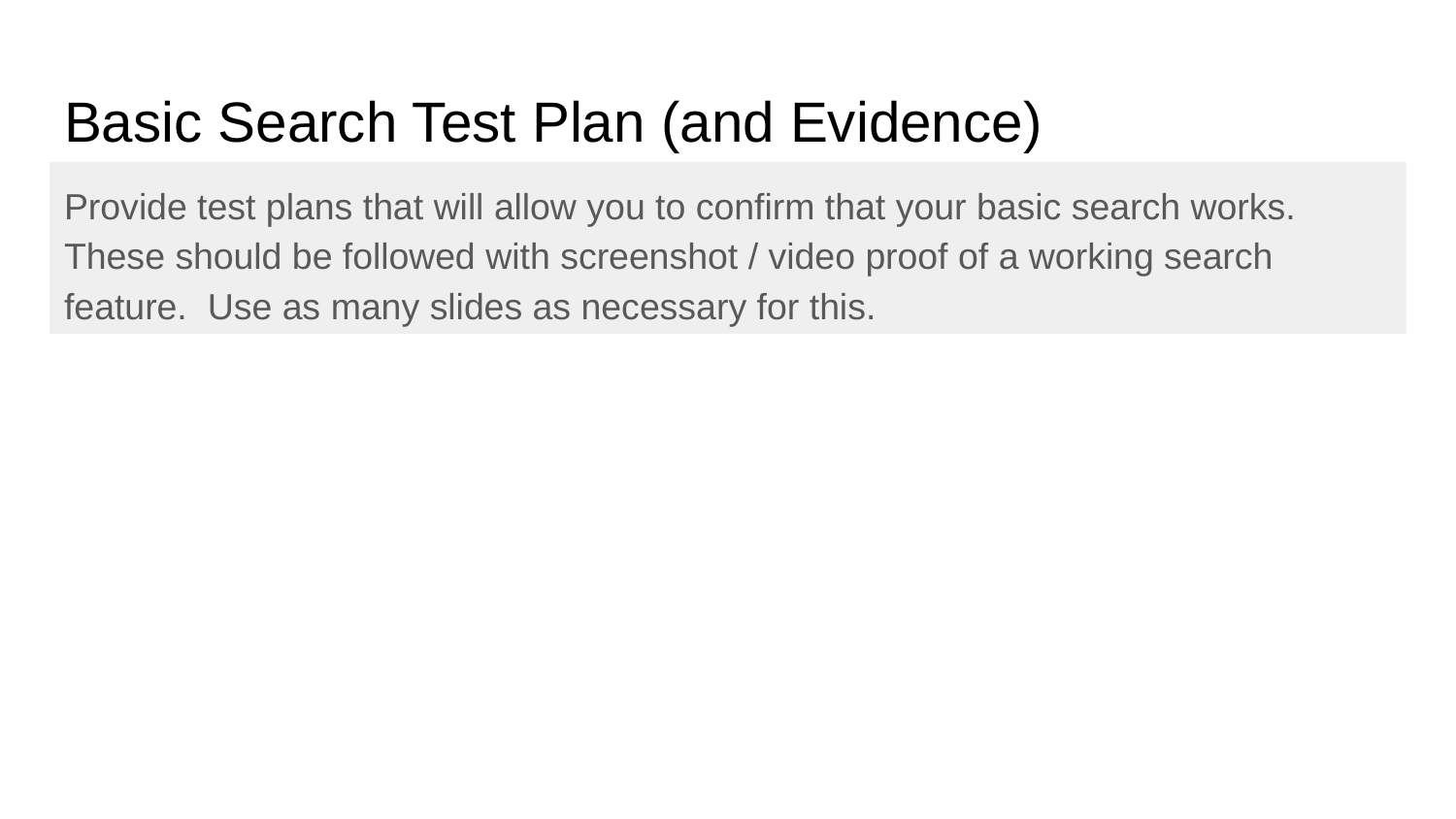

# Basic Search Test Plan (and Evidence)
Provide test plans that will allow you to confirm that your basic search works.  These should be followed with screenshot / video proof of a working search feature.  Use as many slides as necessary for this.